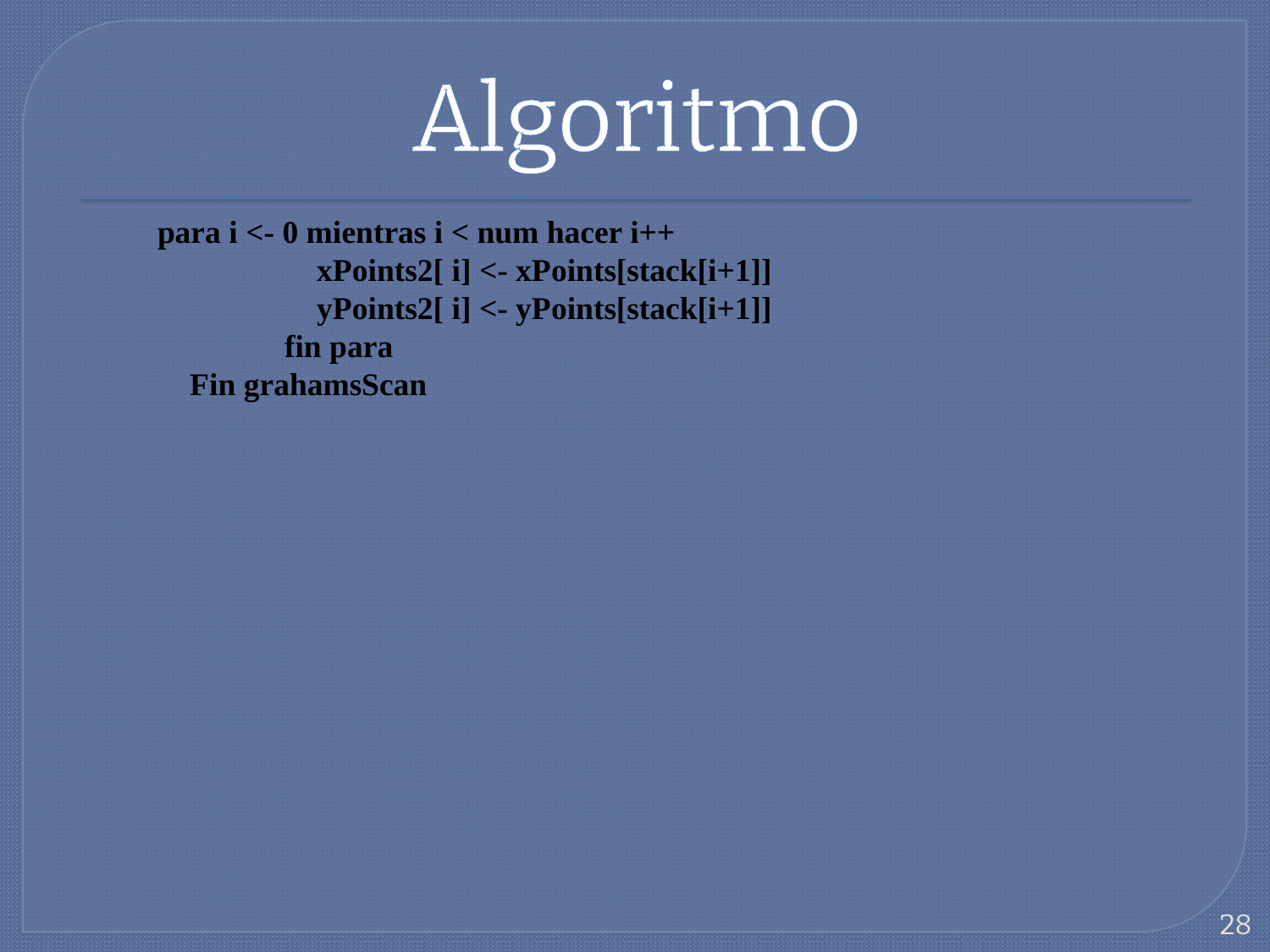

Algoritmo
para i <- 0 mientras i < num hacer i++
	    xPoints2[ i] <- xPoints[stack[i+1]]
	    yPoints2[ i] <- yPoints[stack[i+1]]
	fin para
    Fin grahamsScan
28